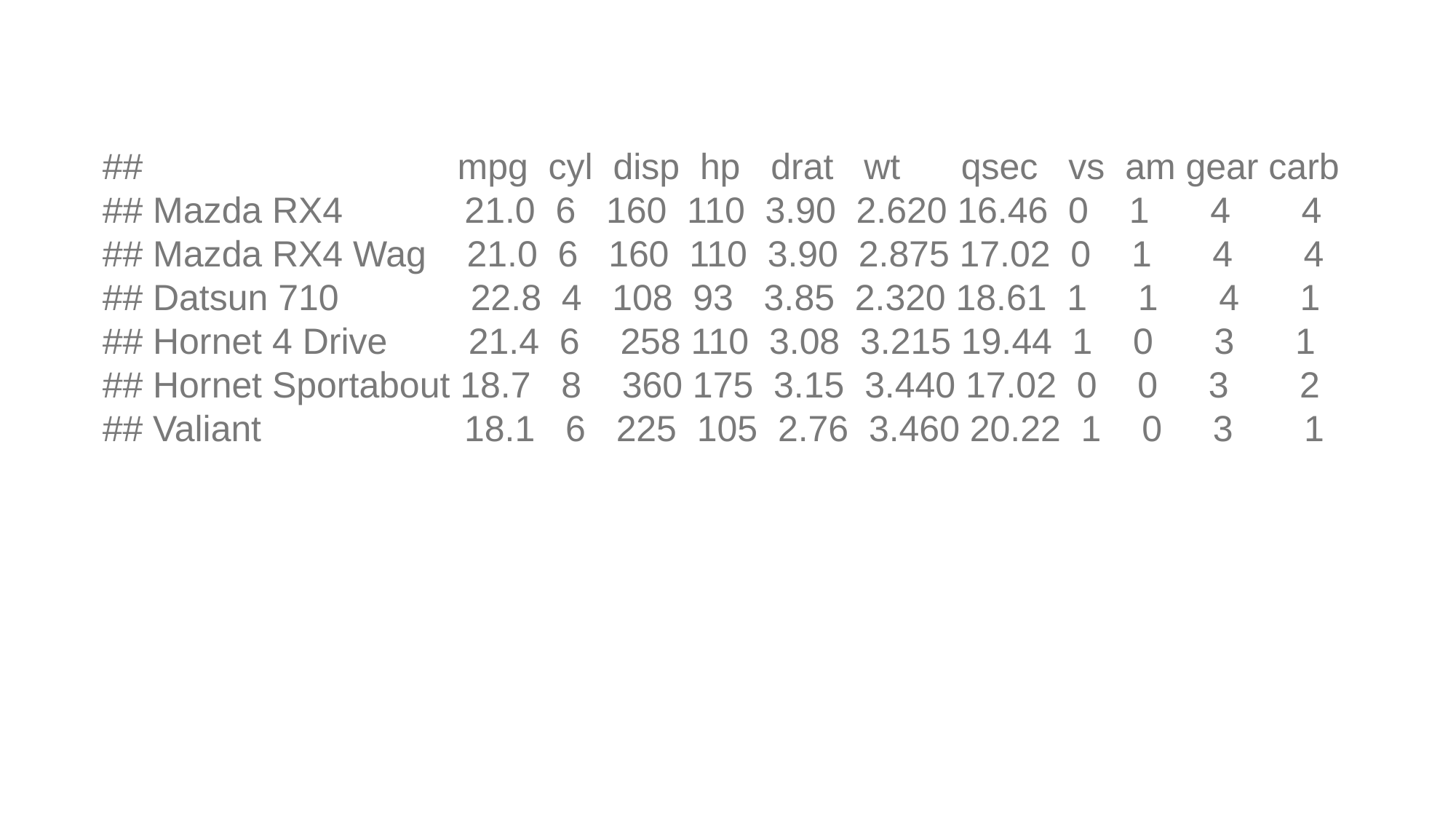

##                               mpg  cyl  disp  hp   drat   wt      qsec   vs  am gear carb
## Mazda RX4            21.0  6   160  110  3.90  2.620 16.46  0    1      4       4
## Mazda RX4 Wag    21.0  6   160  110  3.90  2.875 17.02  0    1      4       4
## Datsun 710             22.8  4   108  93   3.85  2.320 18.61  1     1      4      1
## Hornet 4 Drive        21.4  6    258 110  3.08  3.215 19.44  1    0      3      1
## Hornet Sportabout 18.7   8    360 175  3.15  3.440 17.02  0    0     3       2
## Valiant                    18.1   6   225  105  2.76  3.460 20.22  1    0     3       1